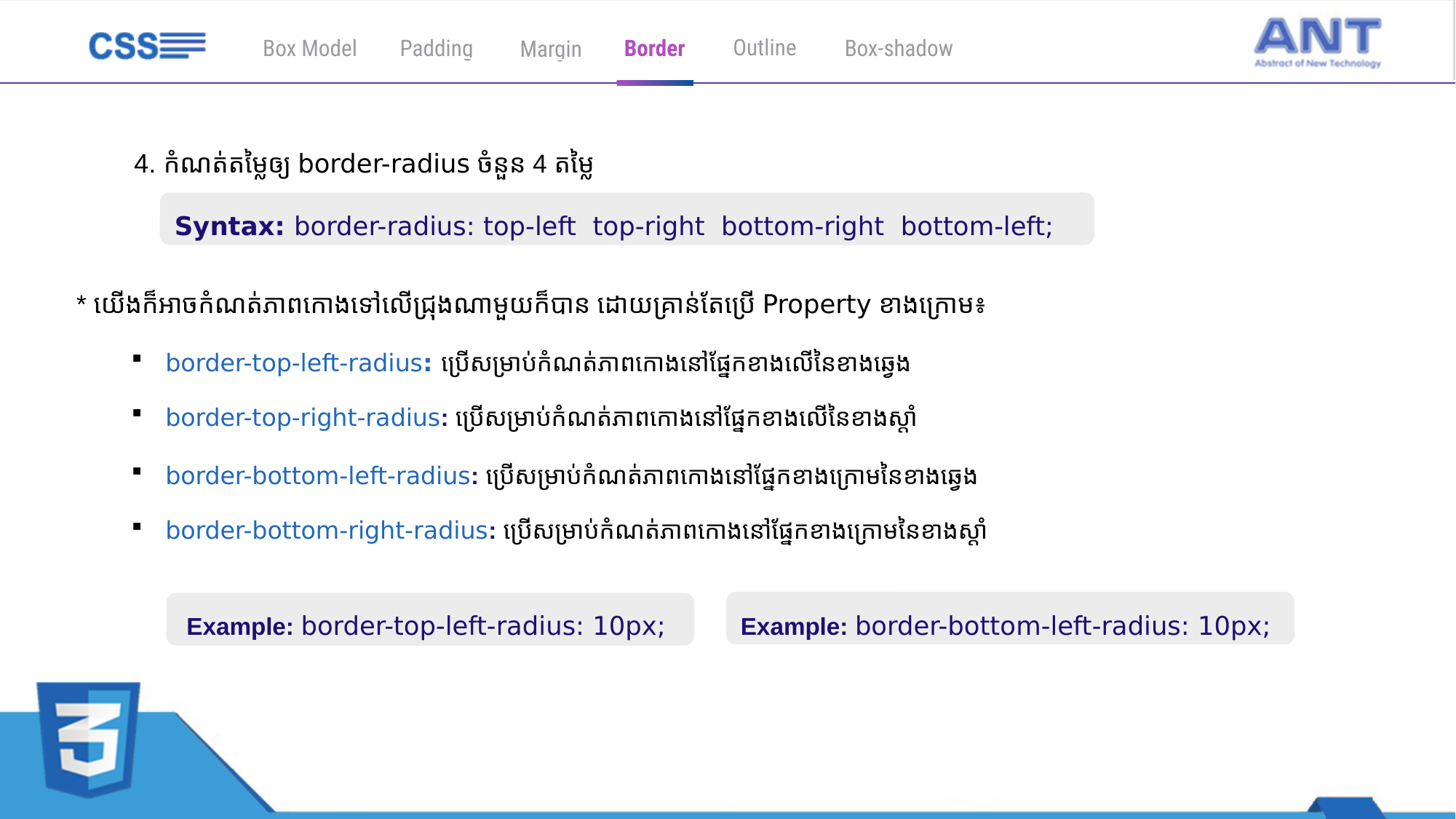

Outline
Box Model
Padding
Border
Box-shadow
Margin

4. កំណត់តម្លៃឲ្យ border-radius ចំនួន 4 តម្លៃ
Syntax: border-radius: top-left  top-right  bottom-right  bottom-left;

* យើងក៏អាចកំណត់ភាពកោងទៅលើជ្រុងណាមួយក៏បាន ដោយគ្រាន់តែប្រើ Property ខាងក្រោម៖

border-top-left-radius: ប្រើសម្រាប់កំណត់ភាពកោងនៅផ្នែកខាងលើនៃខាងឆ្វេង
border-top-right-radius: ប្រើសម្រាប់កំណត់ភាពកោងនៅផ្នែកខាងលើនៃខាងស្តាំ
border-bottom-left-radius: ប្រើសម្រាប់កំណត់ភាពកោងនៅផ្នែកខាងក្រោមនៃខាងឆ្វេង
border-bottom-right-radius: ប្រើសម្រាប់កំណត់ភាពកោងនៅផ្នែកខាងក្រោមនៃខាងស្តាំ
Example: border-top-left-radius: 10px;

Example: border-bottom-left-radius: 10px;